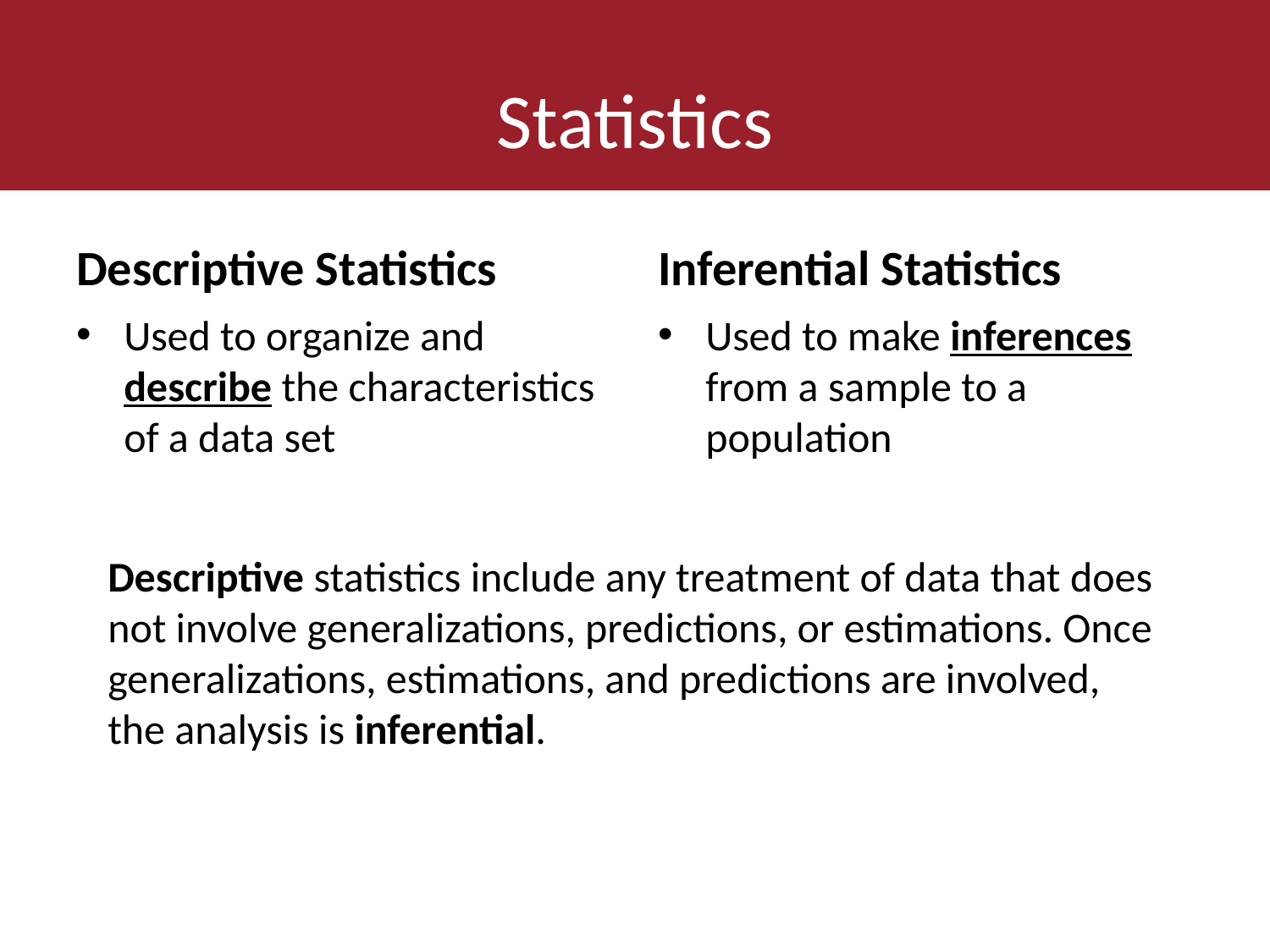

# Statistics
Descriptive Statistics
Inferential Statistics
Used to organize and describe the characteristics of a data set

Used to make inferences from a sample to a population

Descriptive statistics include any treatment of data that does not involve generalizations, predictions, or estimations. Once generalizations, estimations, and predictions are involved, the analysis is inferential.